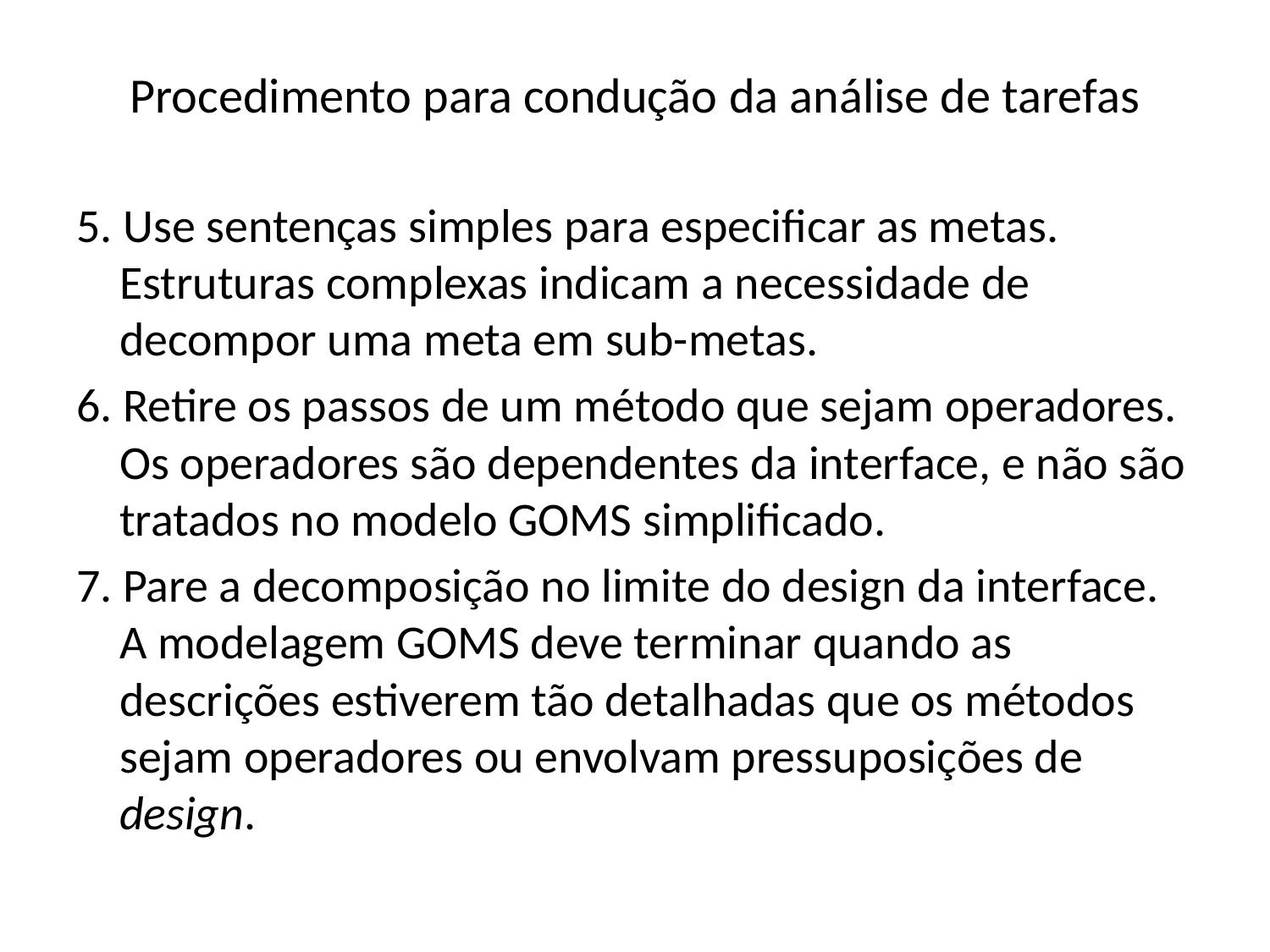

# Procedimento para condução da análise de tarefas
5. Use sentenças simples para especificar as metas. Estruturas complexas indicam a necessidade de decompor uma meta em sub-metas.
6. Retire os passos de um método que sejam operadores. Os operadores são dependentes da interface, e não são tratados no modelo GOMS simplificado.
7. Pare a decomposição no limite do design da interface. A modelagem GOMS deve terminar quando as descrições estiverem tão detalhadas que os métodos sejam operadores ou envolvam pressuposições de design.